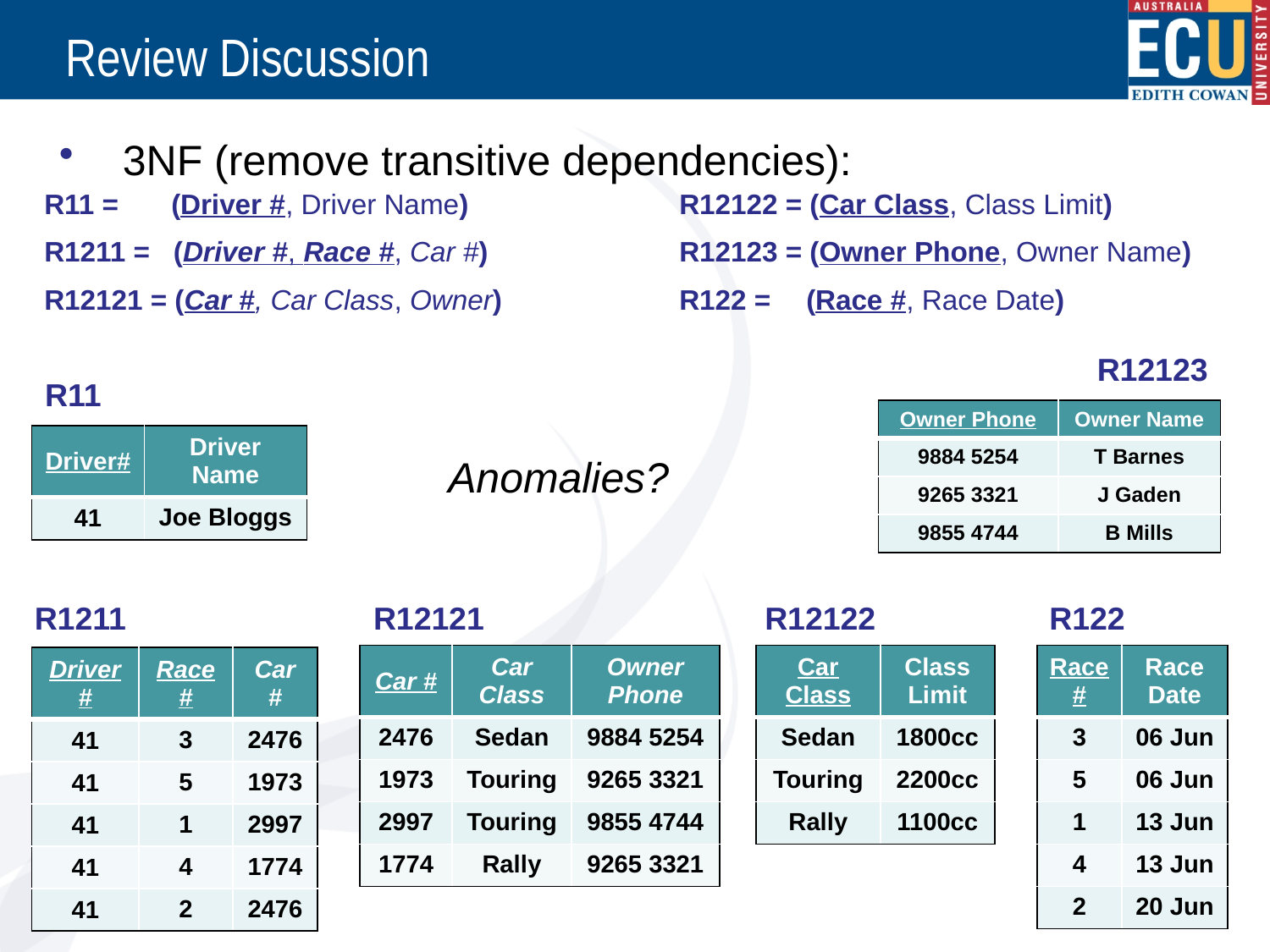

# Review Discussion
3NF (remove transitive dependencies):
R11 =	(Driver #, Driver Name)		R12122 = (Car Class, Class Limit)
R1211 =   (Driver #, Race #, Car #)		R12123 = (Owner Phone, Owner Name)
R12121 = (Car #, Car Class, Owner) 		R122 =  	(Race #, Race Date)
R12123
R11
| Owner Phone | Owner Name |
| --- | --- |
| 9884 5254 | T Barnes |
| 9265 3321 | J Gaden |
| 9855 4744 | B Mills |
| Driver# | Driver Name |
| --- | --- |
| 41 | Joe Bloggs |
Anomalies?
R1211
R12121
R12122
R122
| Car # | Car Class | Owner Phone |
| --- | --- | --- |
| 2476 | Sedan | 9884 5254 |
| 1973 | Touring | 9265 3321 |
| 2997 | Touring | 9855 4744 |
| 1774 | Rally | 9265 3321 |
| Car Class | Class Limit |
| --- | --- |
| Sedan | 1800cc |
| Touring | 2200cc |
| Rally | 1100cc |
| Race# | Race Date |
| --- | --- |
| 3 | 06 Jun |
| 5 | 06 Jun |
| 1 | 13 Jun |
| 4 | 13 Jun |
| 2 | 20 Jun |
| Driver# | Race # | Car # |
| --- | --- | --- |
| 41 | 3 | 2476 |
| 41 | 5 | 1973 |
| 41 | 1 | 2997 |
| 41 | 4 | 1774 |
| 41 | 2 | 2476 |